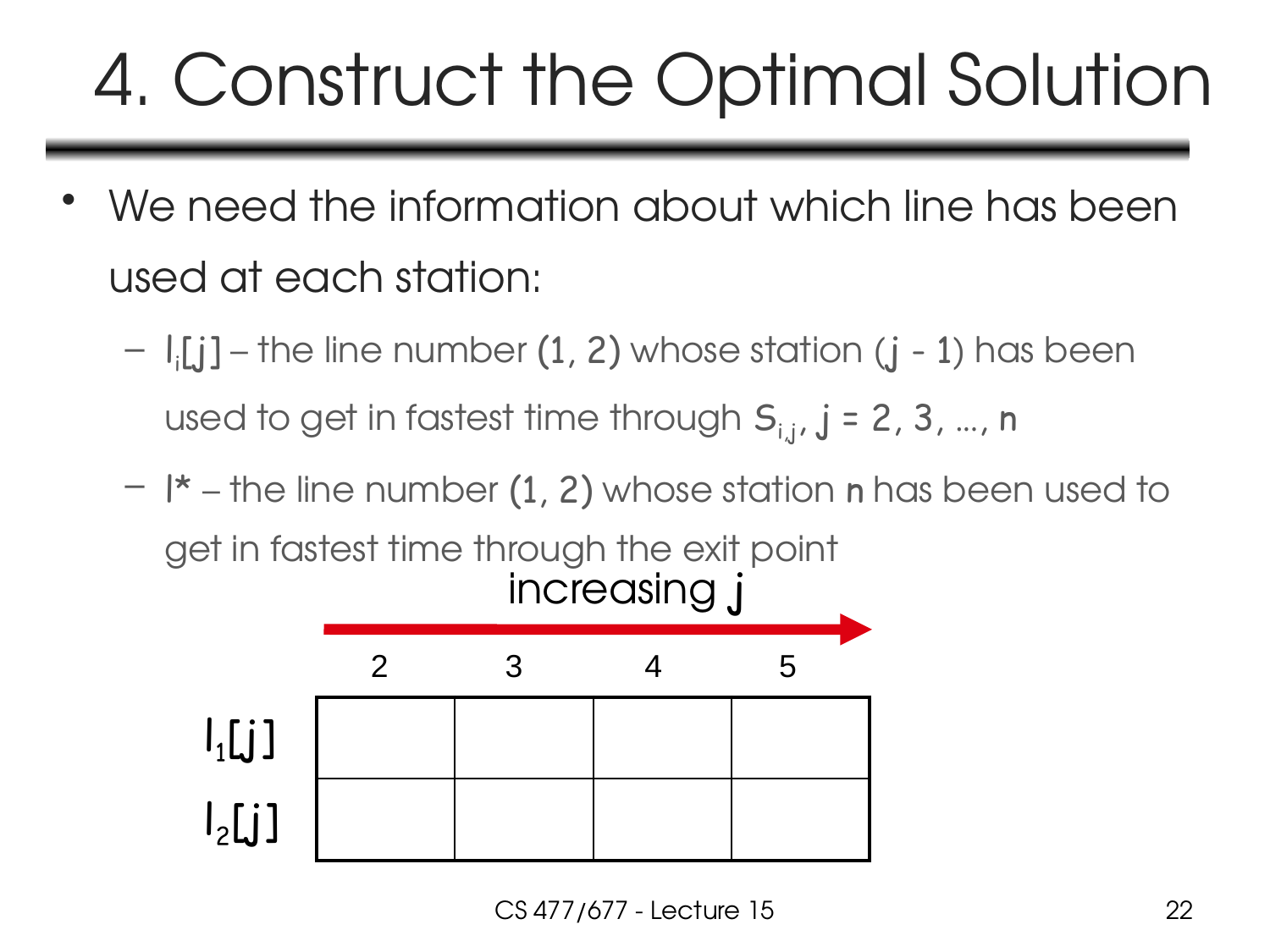

# 4. Construct the Optimal Solution
We need the information about which line has been used at each station:
li[j] – the line number (1, 2) whose station (j - 1) has been used to get in fastest time through Si,j, j = 2, 3, …, n
l* – the line number (1, 2) whose station n has been used to get in fastest time through the exit point
increasing j

2
3
4
5
|  |  |  |  |
| --- | --- | --- | --- |
|  |  |  |  |
l1[j]
l2[j]
CS 477/677 - Lecture 15
22